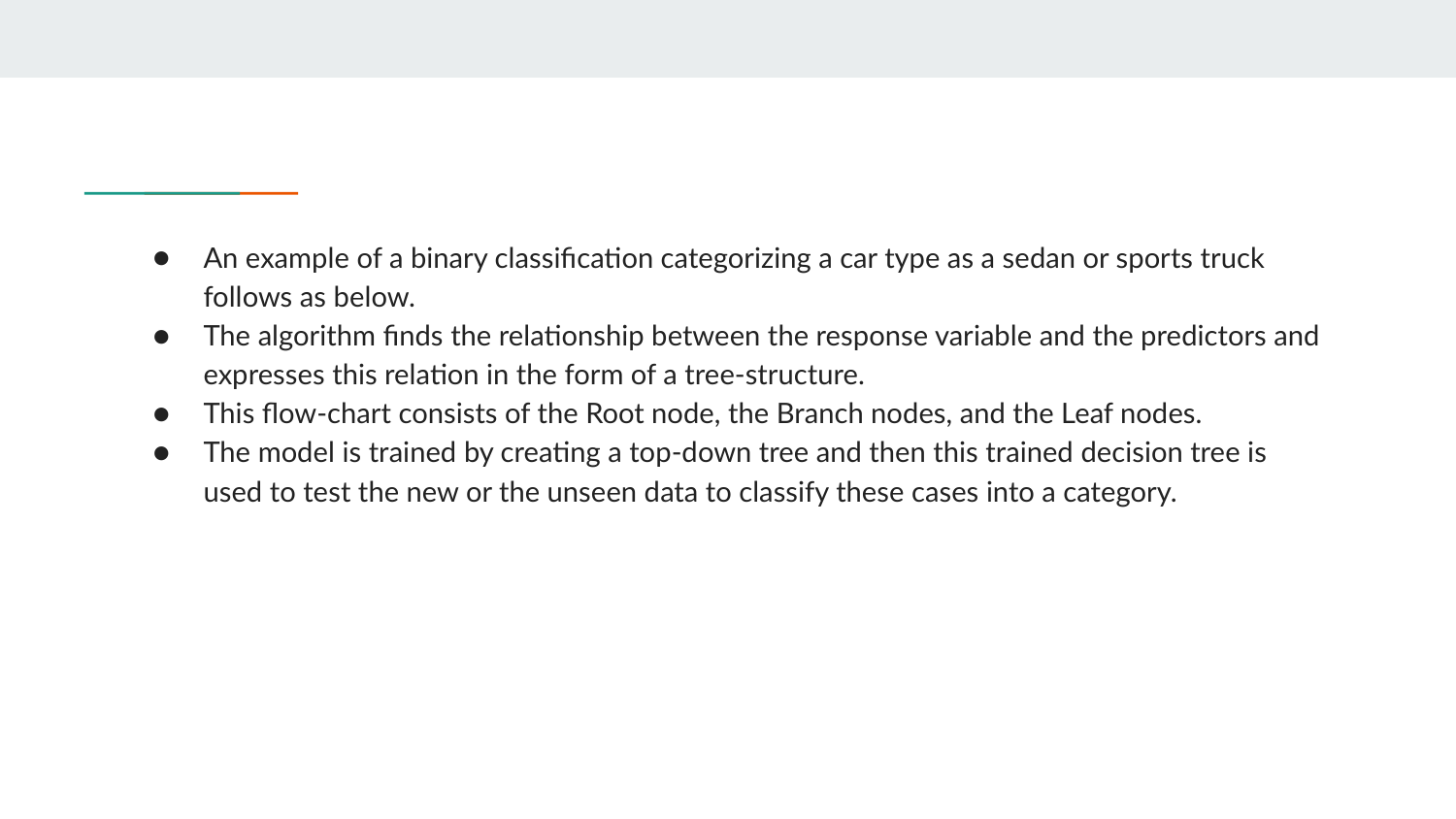

An example of a binary classification categorizing a car type as a sedan or sports truck follows as below.
The algorithm finds the relationship between the response variable and the predictors and expresses this relation in the form of a tree-structure.
This flow-chart consists of the Root node, the Branch nodes, and the Leaf nodes.
The model is trained by creating a top-down tree and then this trained decision tree is used to test the new or the unseen data to classify these cases into a category.